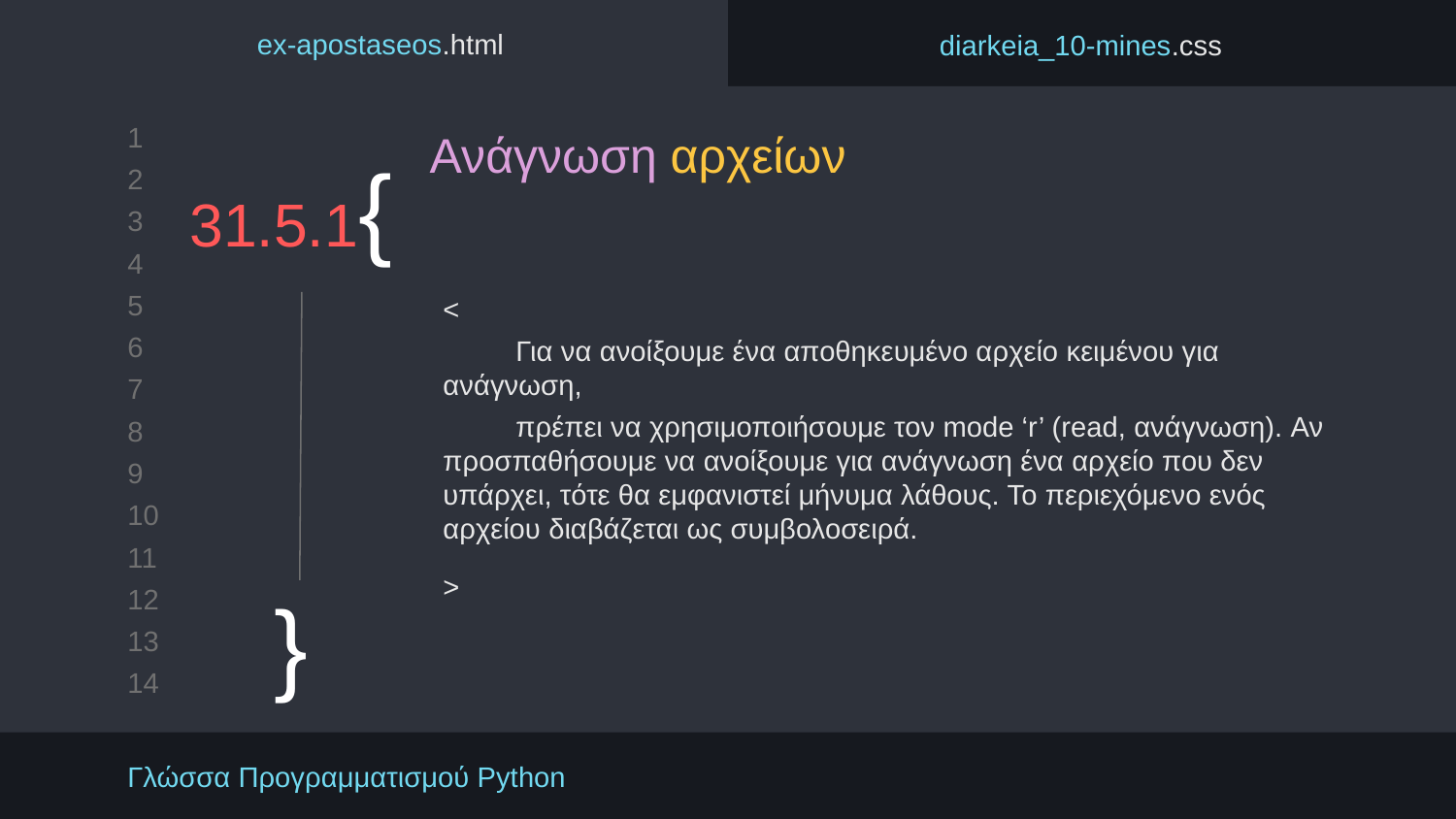

ex-apostaseos.html
diarkeia_10-mines.css
Ανάγνωση αρχείων
# 31.5.1{
<
Για να ανοίξουμε ένα αποθηκευμένο αρχείο κειμένου για ανάγνωση,
πρέπει να χρησιμοποιήσουμε τον mode ‘r’ (read, ανάγνωση). Αν προσπαθήσουμε να ανοίξουμε για ανάγνωση ένα αρχείο που δεν υπάρχει, τότε θα εμφανιστεί μήνυμα λάθους. Το περιεχόμενο ενός αρχείου διαβάζεται ως συμβολοσειρά.
>
}
Γλώσσα Προγραμματισμού Python